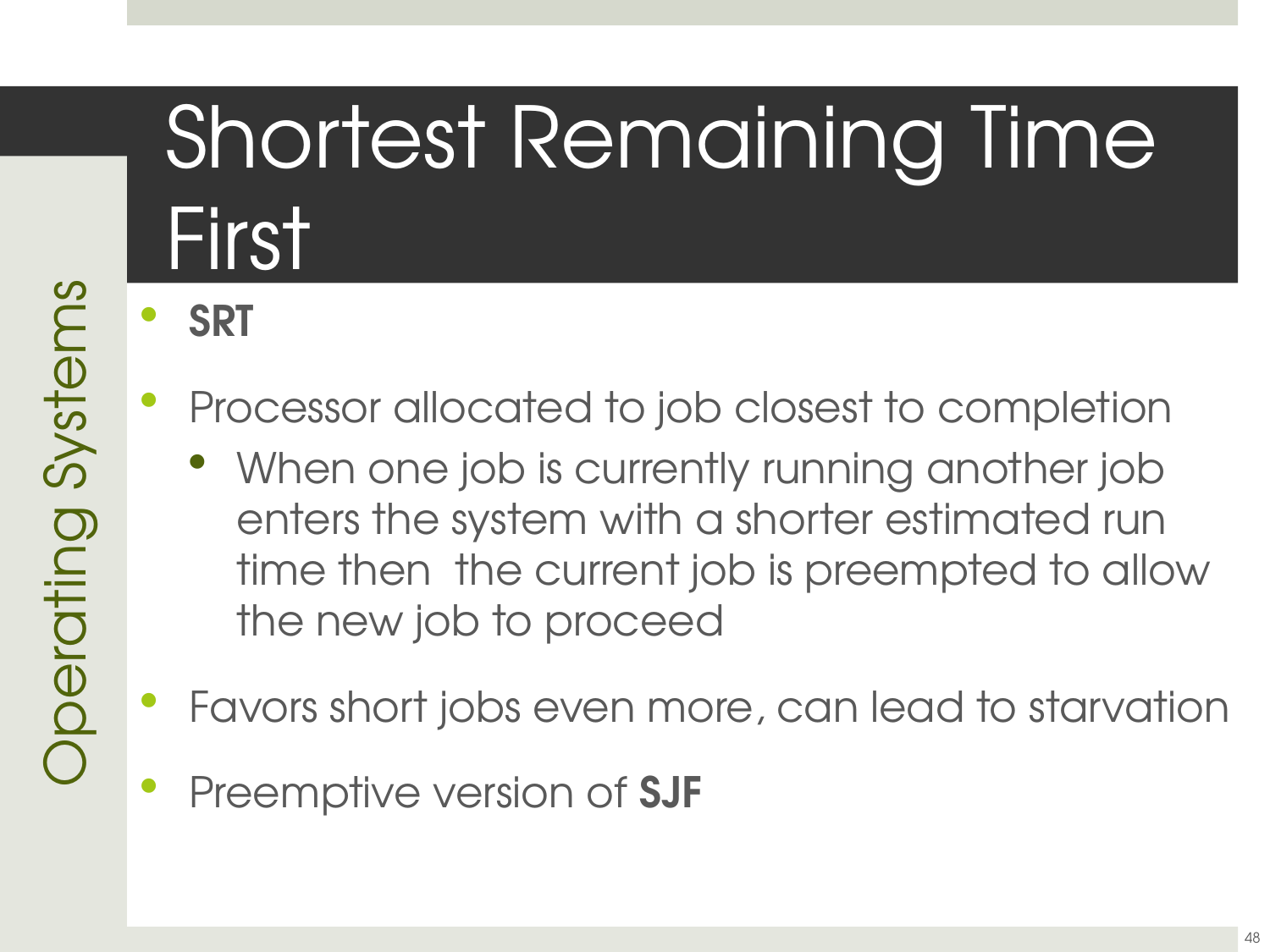

# Shortest Remaining Time First
SRT
Processor allocated to job closest to completion
When one job is currently running another job enters the system with a shorter estimated run time then  the current job is preempted to allow the new job to proceed
Favors short jobs even more, can lead to starvation
Preemptive version of SJF
Operating Systems
48